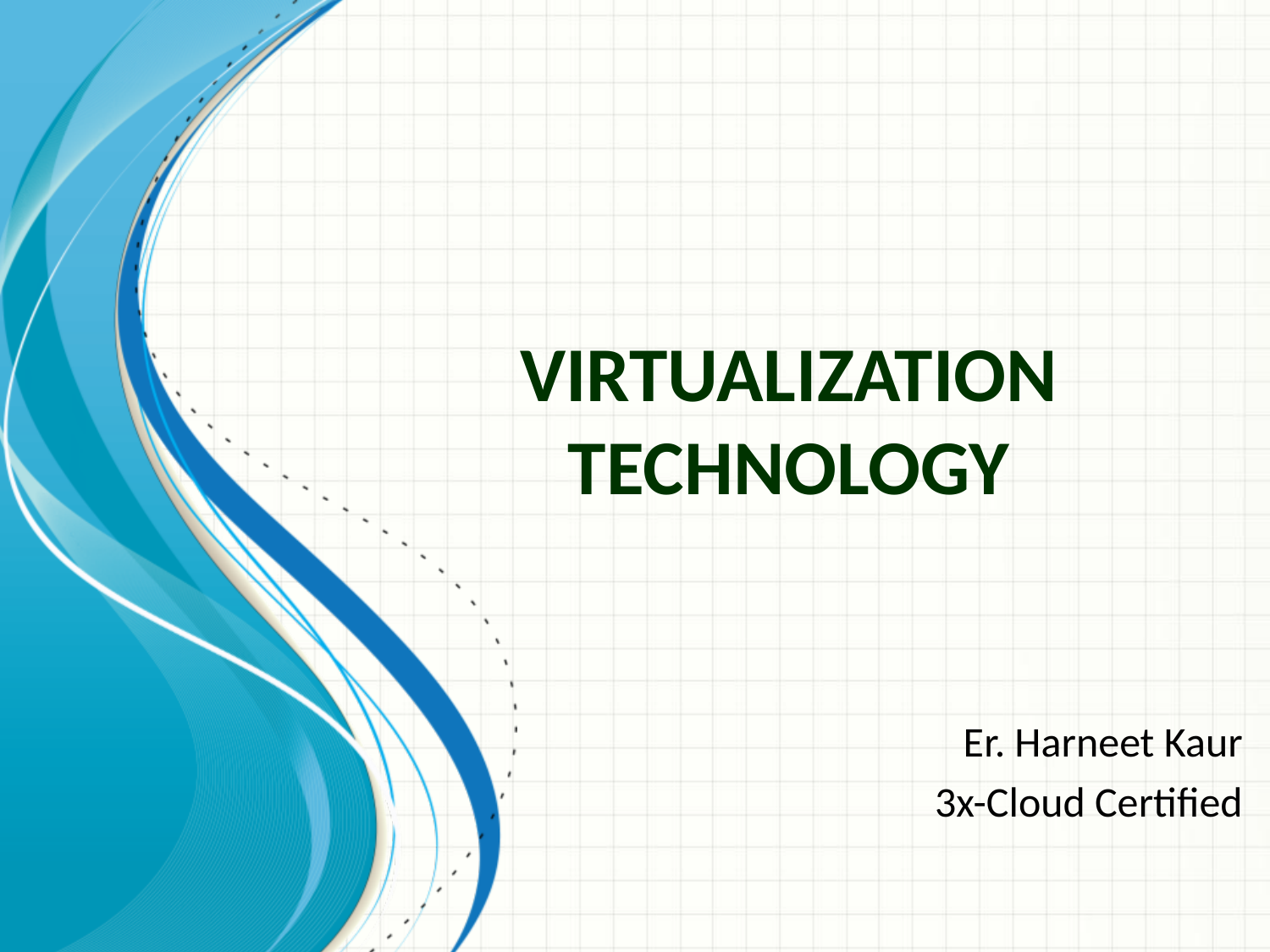

# Virtualization Technology
Er. Harneet Kaur
3x-Cloud Certified